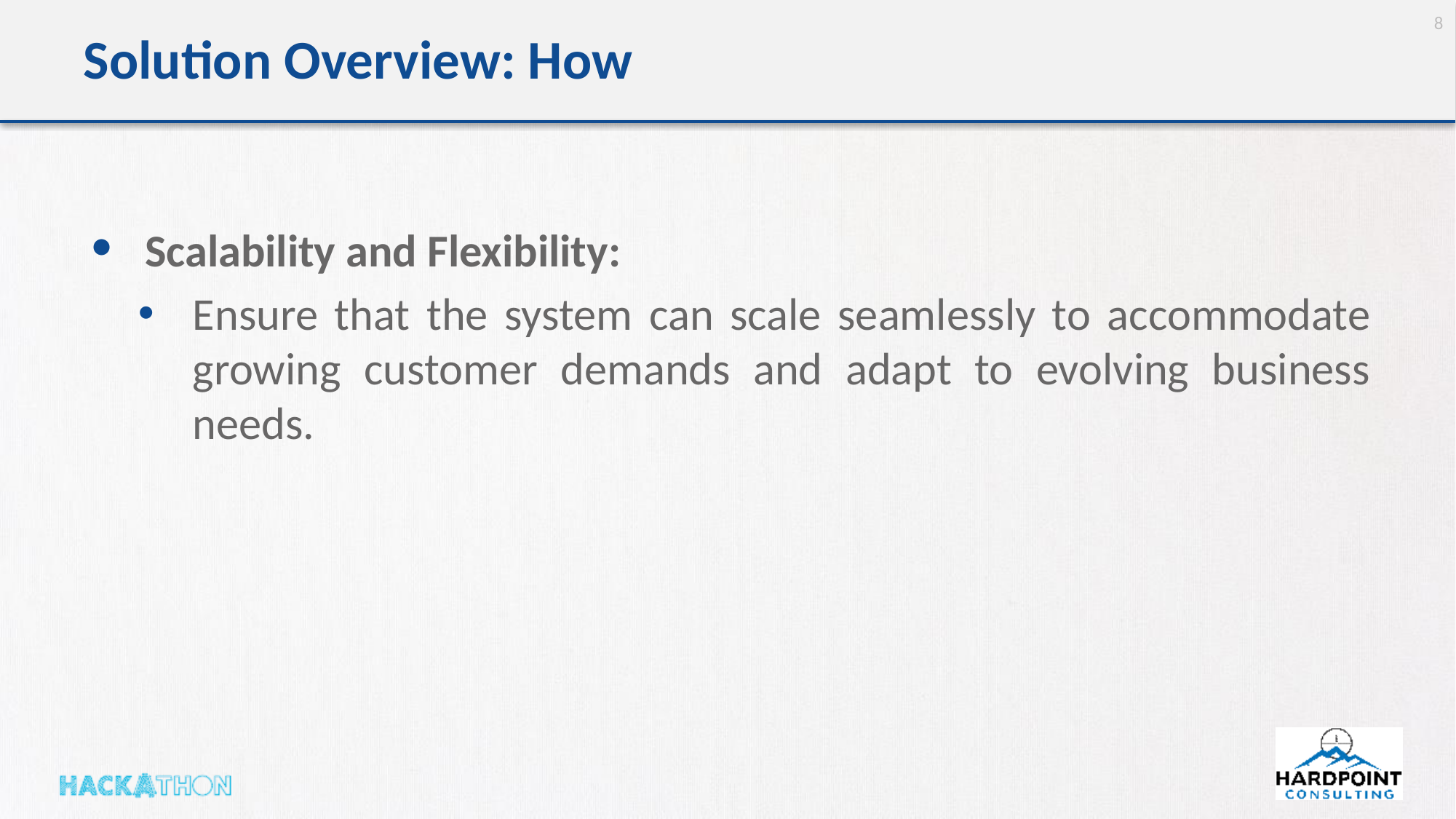

8
# Solution Overview: How

Scalability and Flexibility:
Ensure that the system can scale seamlessly to accommodate growing customer demands and adapt to evolving business needs.